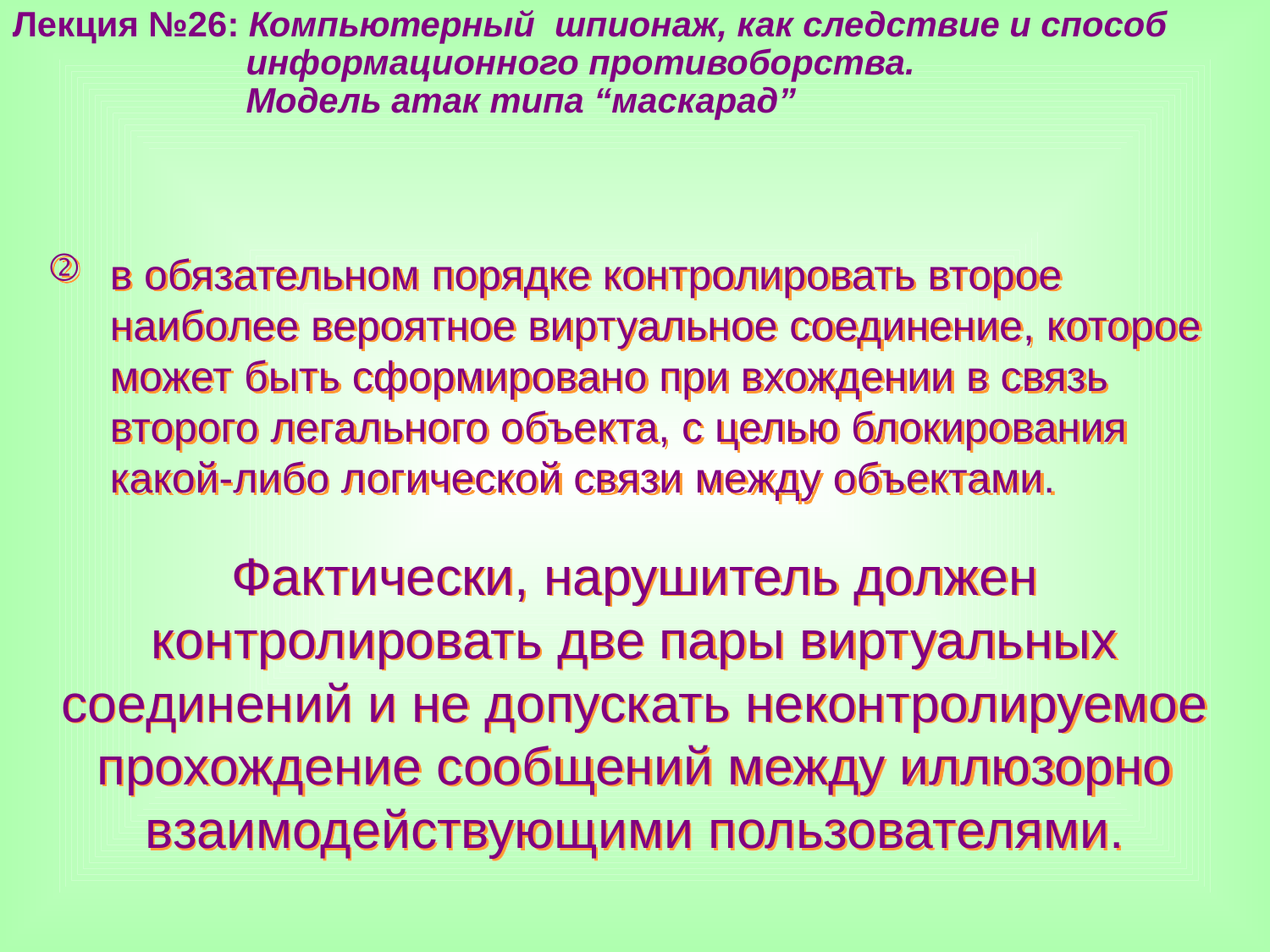

Лекция №26: Компьютерный  шпионаж, как следствие и способ
                        информационного противоборства.
                        Модель атак типа “маскарад”
в обязательном порядке контролировать второе наиболее вероятное виртуальное соединение, которое может быть сформировано при вхождении в связь второго легального объекта, с целью блокирования какой-либо логической связи между объектами.
Фактически, нарушитель должен контролировать две пары виртуальных соединений и не допускать неконтролируемое прохождение сообщений между иллюзорно взаимодействующими пользователями.